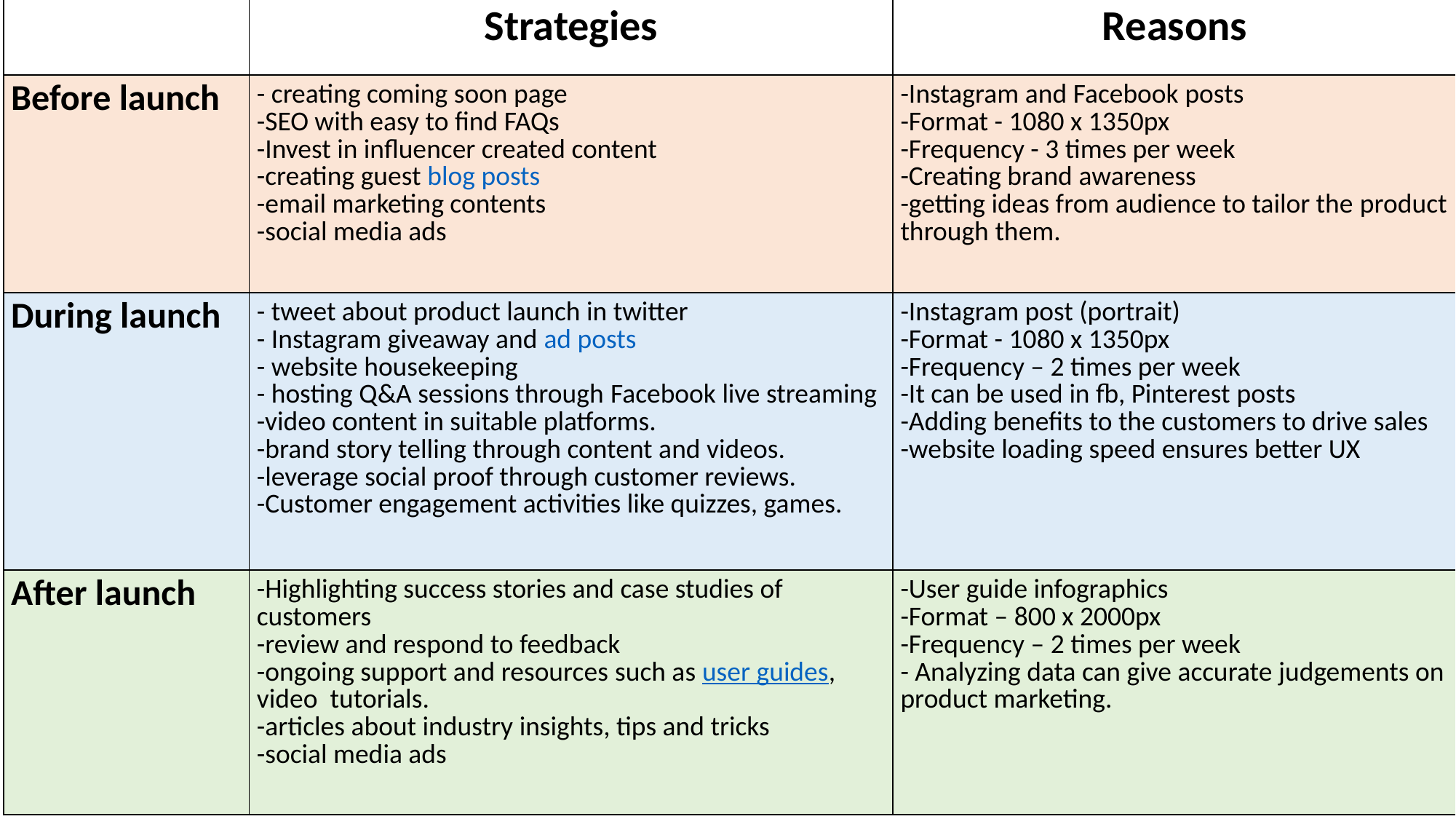

|  | Strategies | Reasons |
| --- | --- | --- |
| Before launch | - creating coming soon page -SEO with easy to find FAQs  -Invest in influencer created content -creating guest blog posts -email marketing contents -social media ads | -Instagram and Facebook posts  -Format - 1080 x 1350px  -Frequency - 3 times per week  -Creating brand awareness  -getting ideas from audience to tailor the product through them. |
| During launch | - tweet about product launch in twitter  - Instagram giveaway and ad posts - website housekeeping - hosting Q&A sessions through Facebook live streaming -video content in suitable platforms. -brand story telling through content and videos. -leverage social proof through customer reviews. -Customer engagement activities like quizzes, games. | -Instagram post (portrait)  -Format - 1080 x 1350px  -Frequency – 2 times per week -It can be used in fb, Pinterest posts -Adding benefits to the customers to drive sales -website loading speed ensures better UX |
| After launch | -Highlighting success stories and case studies of customers -review and respond to feedback -ongoing support and resources such as user guides, video  tutorials. -articles about industry insights, tips and tricks -social media ads | -User guide infographics -Format – 800 x 2000px -Frequency – 2 times per week - Analyzing data can give accurate judgements on product marketing. |